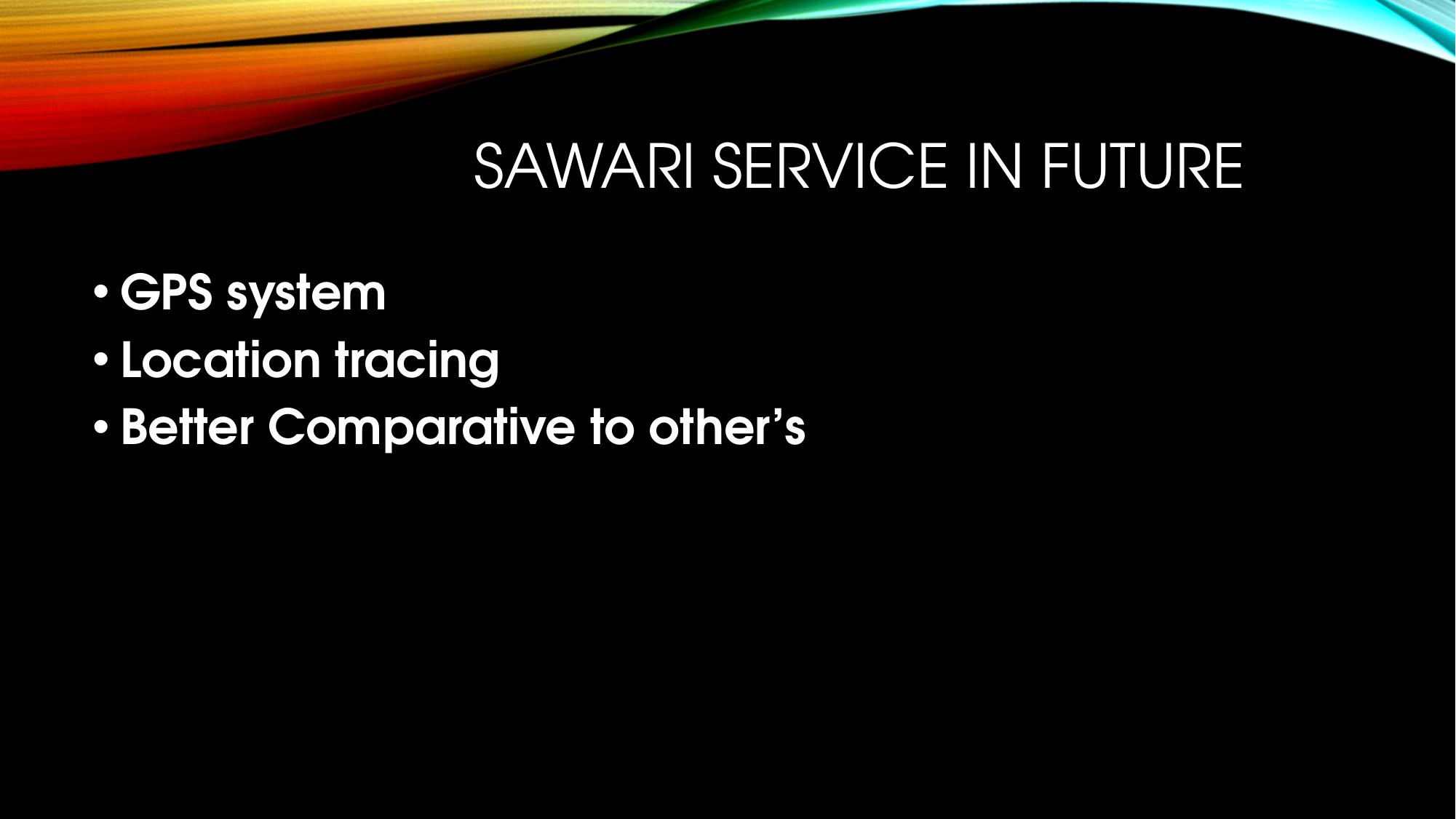

# Sawari Service in future
GPS system
Location tracing
Better Comparative to other’s